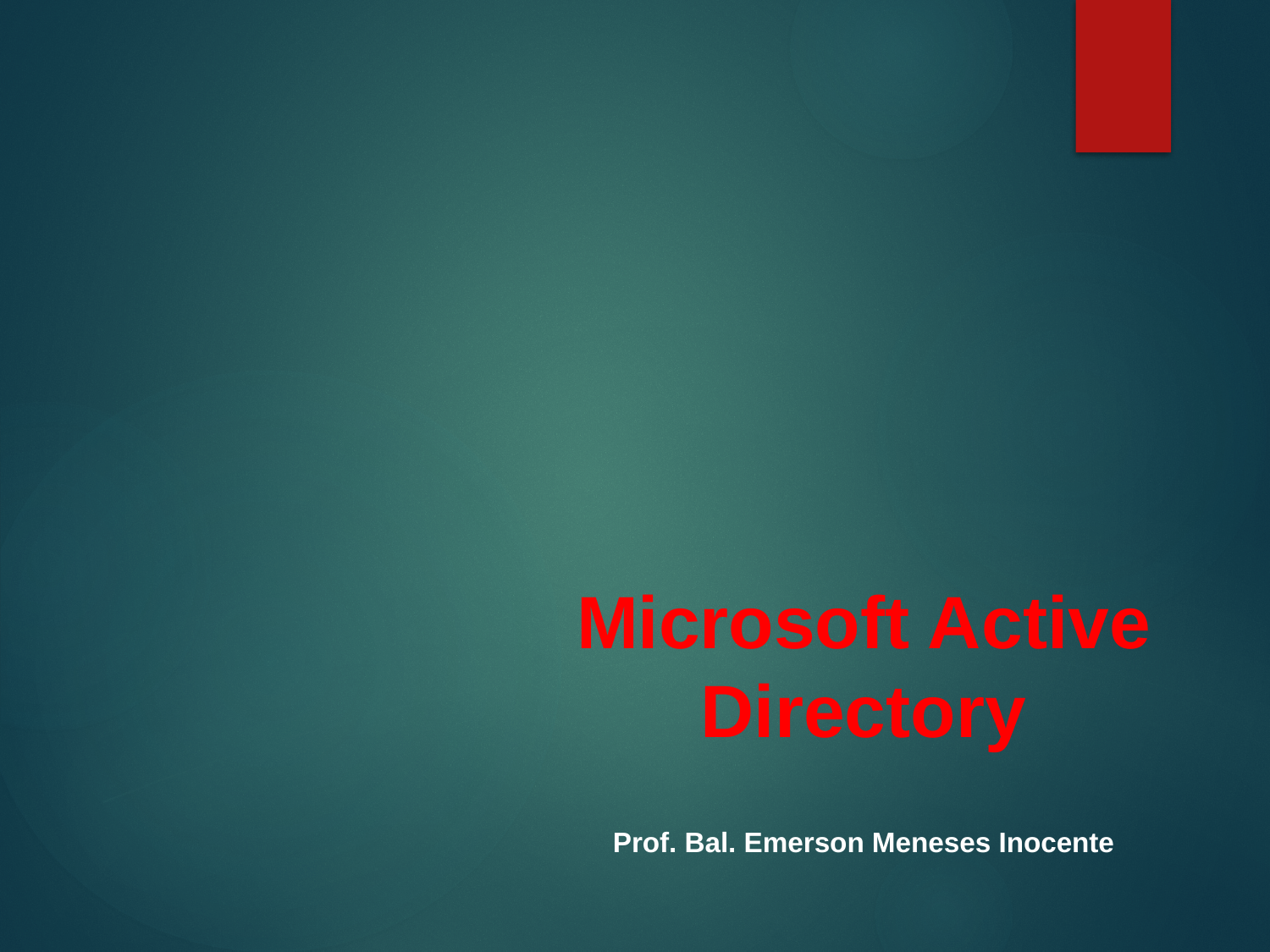

# Microsoft Active Directory
Prof. Bal. Emerson Meneses Inocente